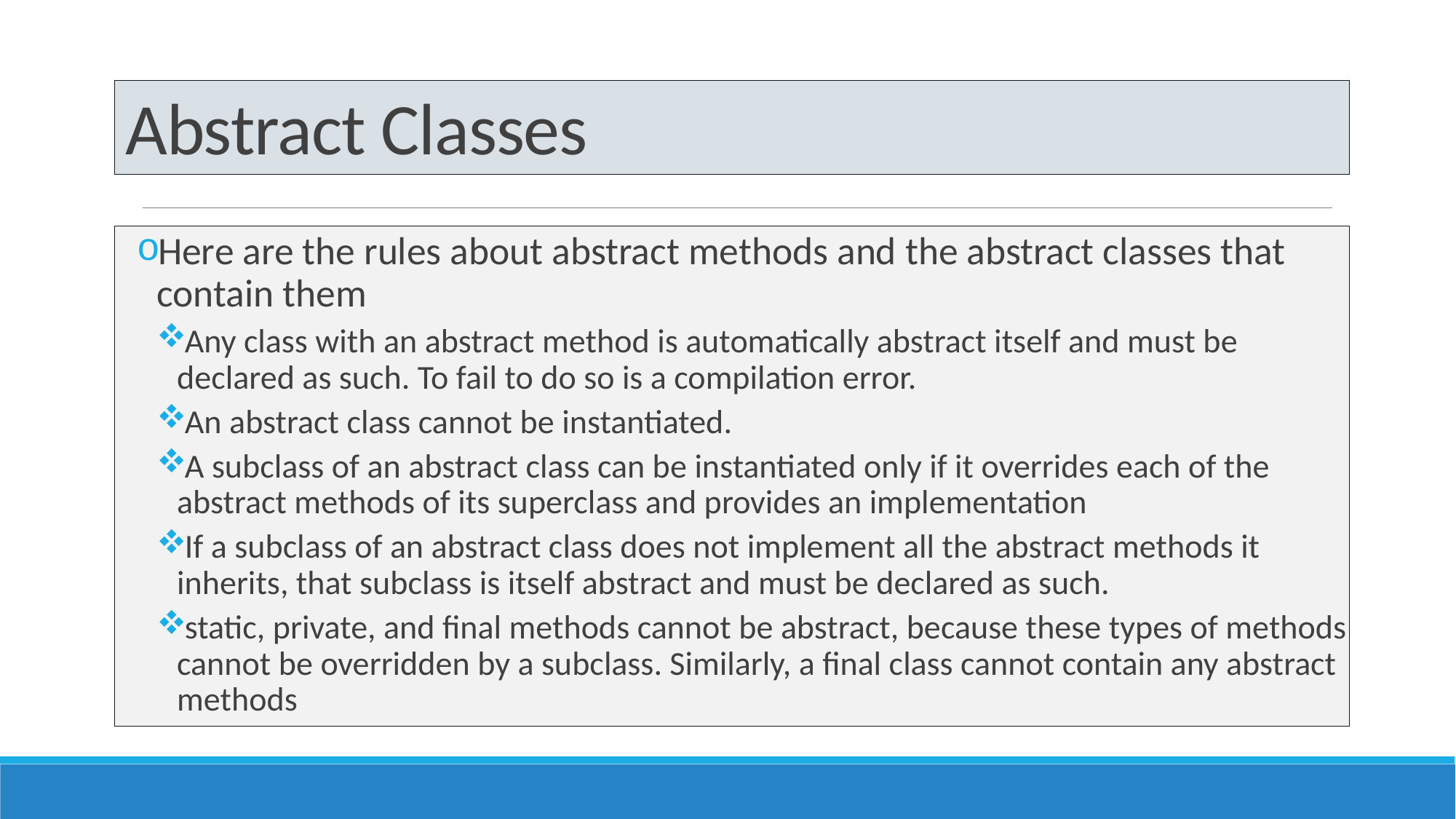

# Abstract Classes
Here are the rules about abstract methods and the abstract classes that contain them
Any class with an abstract method is automatically abstract itself and must be declared as such. To fail to do so is a compilation error.
An abstract class cannot be instantiated.
A subclass of an abstract class can be instantiated only if it overrides each of the abstract methods of its superclass and provides an implementation
If a subclass of an abstract class does not implement all the abstract methods it inherits, that subclass is itself abstract and must be declared as such.
static, private, and final methods cannot be abstract, because these types of methods cannot be overridden by a subclass. Similarly, a final class cannot contain any abstract methods